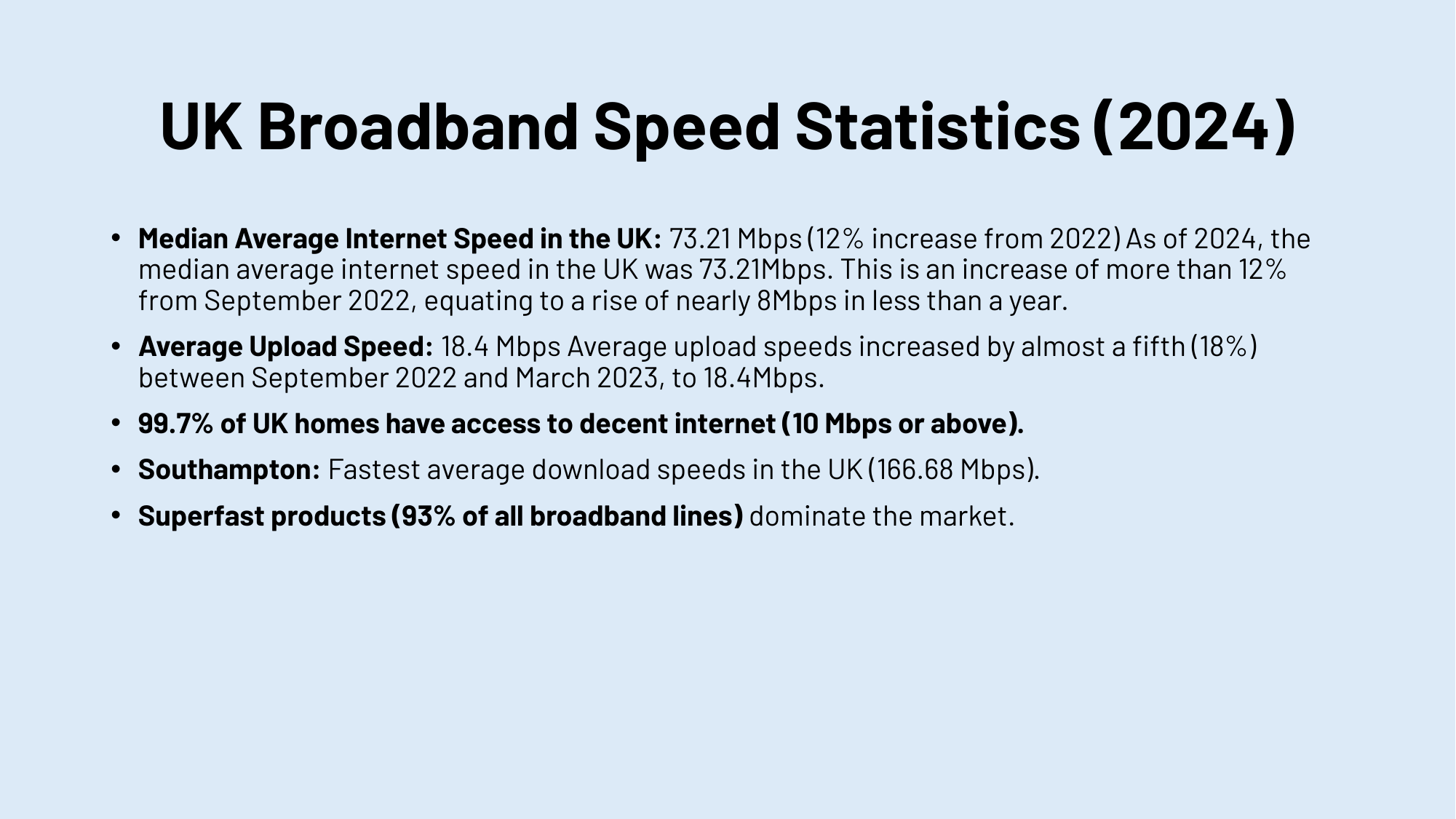

# UK Broadband Speed Statistics (2024)
Median Average Internet Speed in the UK: 73.21 Mbps (12% increase from 2022) As of 2024, the median average internet speed in the UK was 73.21Mbps. This is an increase of more than 12% from September 2022, equating to a rise of nearly 8Mbps in less than a year.
Average Upload Speed: 18.4 Mbps Average upload speeds increased by almost a fifth (18%) between September 2022 and March 2023, to 18.4Mbps.
99.7% of UK homes have access to decent internet (10 Mbps or above).
Southampton: Fastest average download speeds in the UK (166.68 Mbps).
Superfast products (93% of all broadband lines) dominate the market.